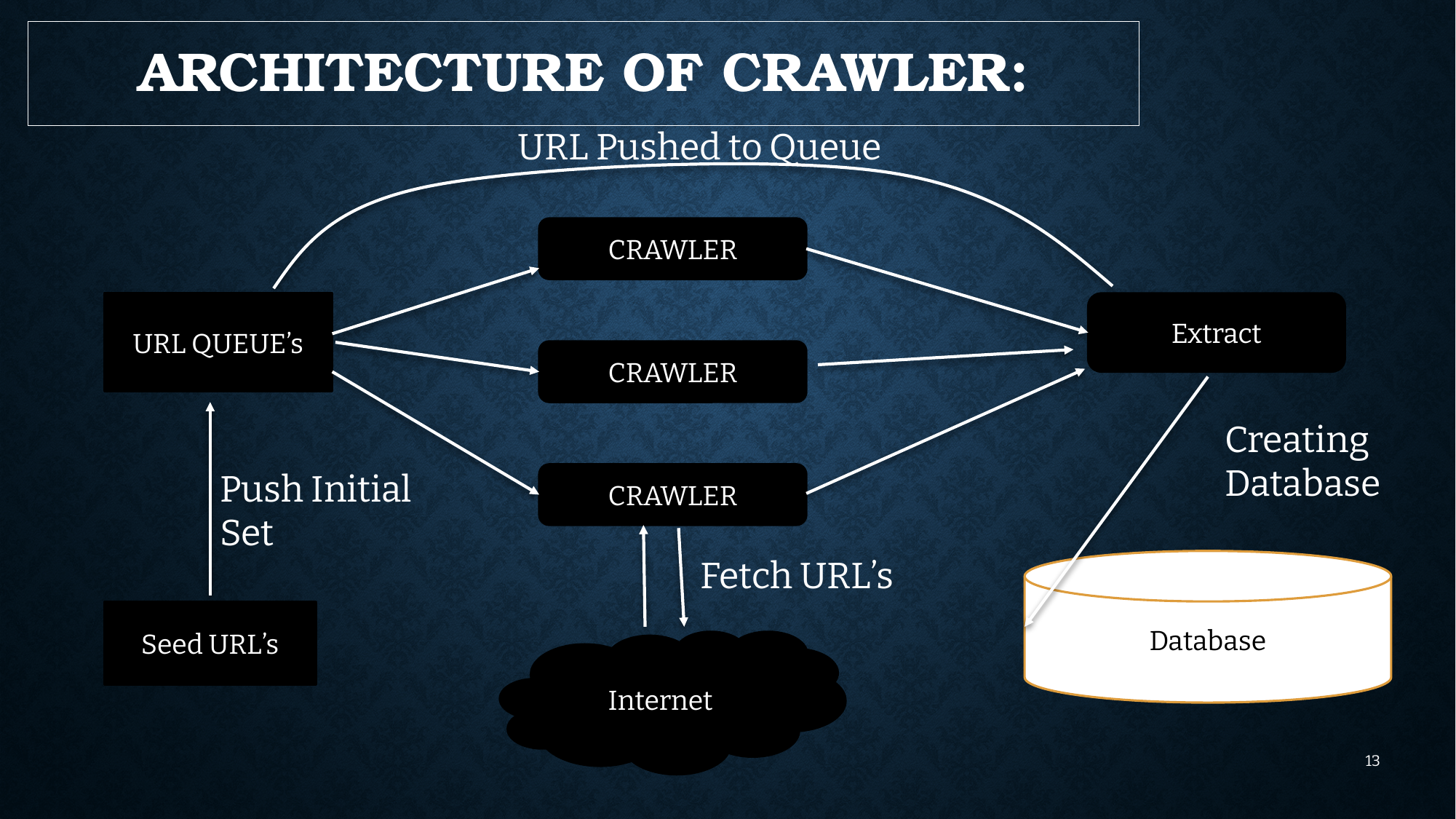

Architecture of Crawler:
URL Pushed to Queue

CRAWLER
URL QUEUE’s
Extract
CRAWLER
Creating
Database
Push Initial Set
CRAWLER
Fetch URL’s
Database
Seed URL’s
Internet
13